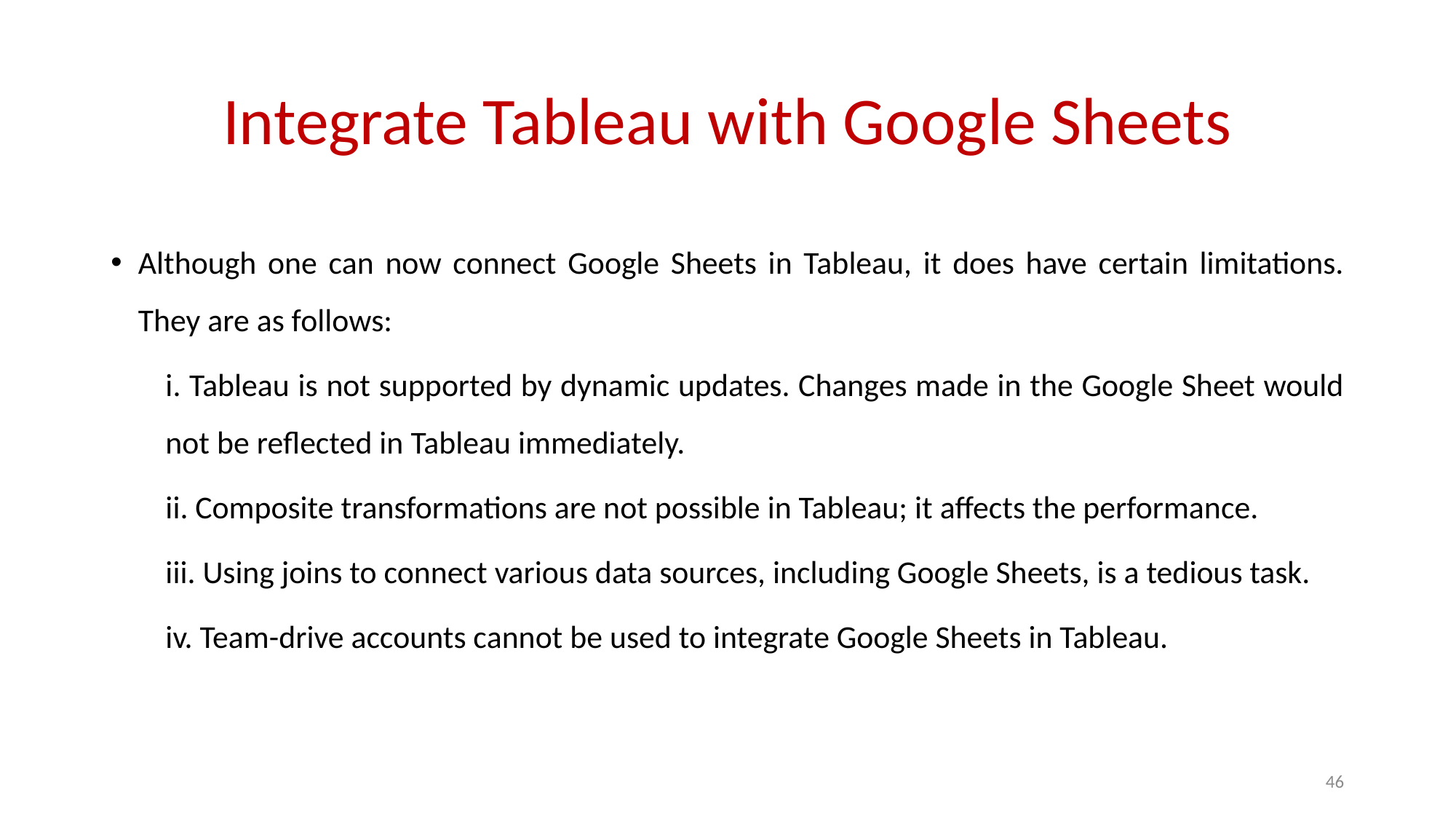

# Integrate Tableau with Google Sheets
Although one can now connect Google Sheets in Tableau, it does have certain limitations. They are as follows:
i. Tableau is not supported by dynamic updates. Changes made in the Google Sheet would not be reflected in Tableau immediately.
ii. Composite transformations are not possible in Tableau; it affects the performance.
iii. Using joins to connect various data sources, including Google Sheets, is a tedious task.
iv. Team-drive accounts cannot be used to integrate Google Sheets in Tableau.
46